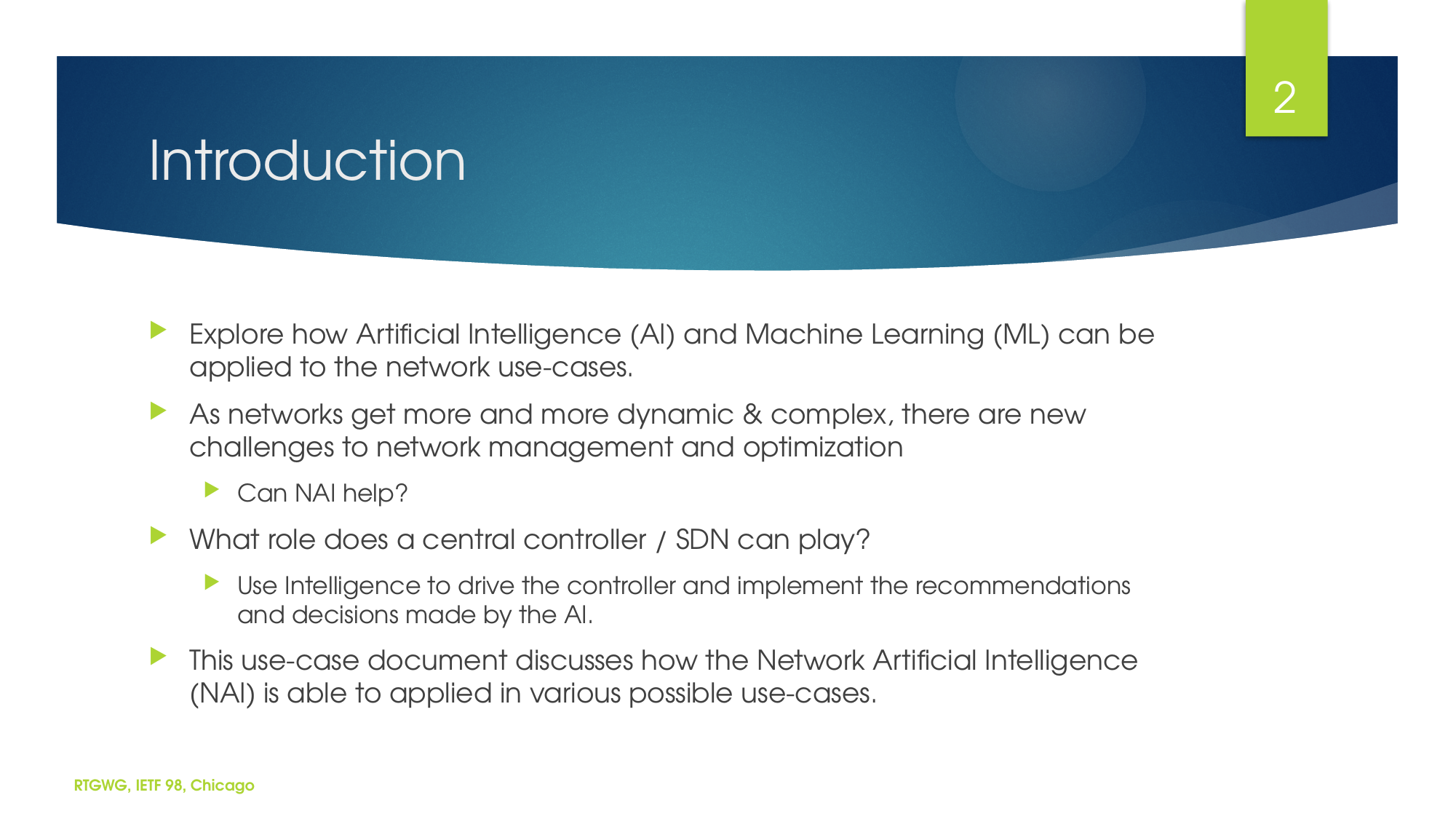

2
# Introduction
Explore how Artificial Intelligence (AI) and Machine Learning (ML) can be applied to the network use-cases.
As networks get more and more dynamic & complex, there are new challenges to network management and optimization
Can NAI help?
What role does a central controller / SDN can play?
Use Intelligence to drive the controller and implement the recommendations and decisions made by the AI.
This use-case document discusses how the Network Artificial Intelligence   (NAI) is able to applied in various possible use-cases.

RTGWG, IETF 98, Chicago